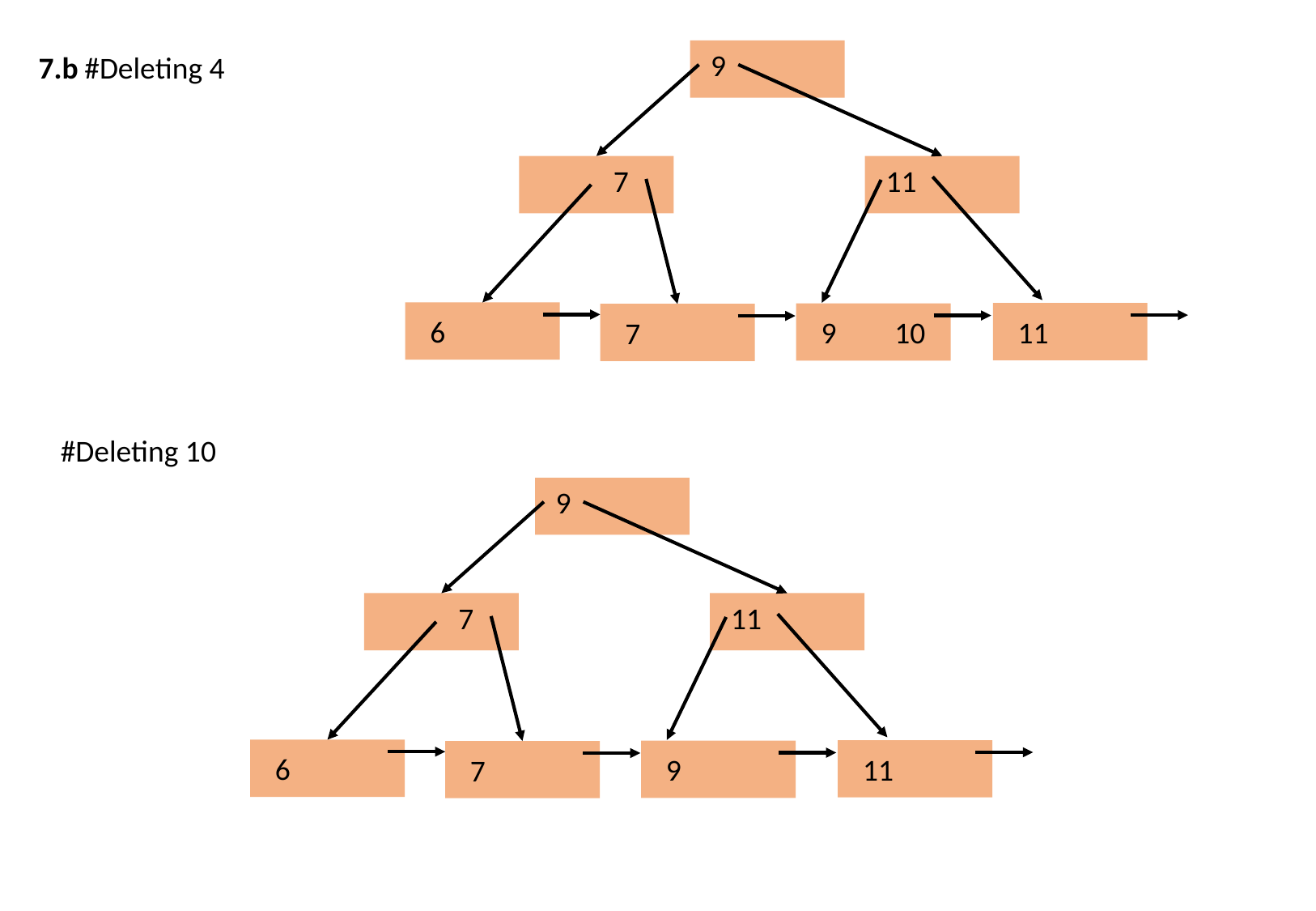

9

7.b
#Deleting 4

11

7

6

11

9

10

7

#Deleting 10

9

11

7

6

11

9

7